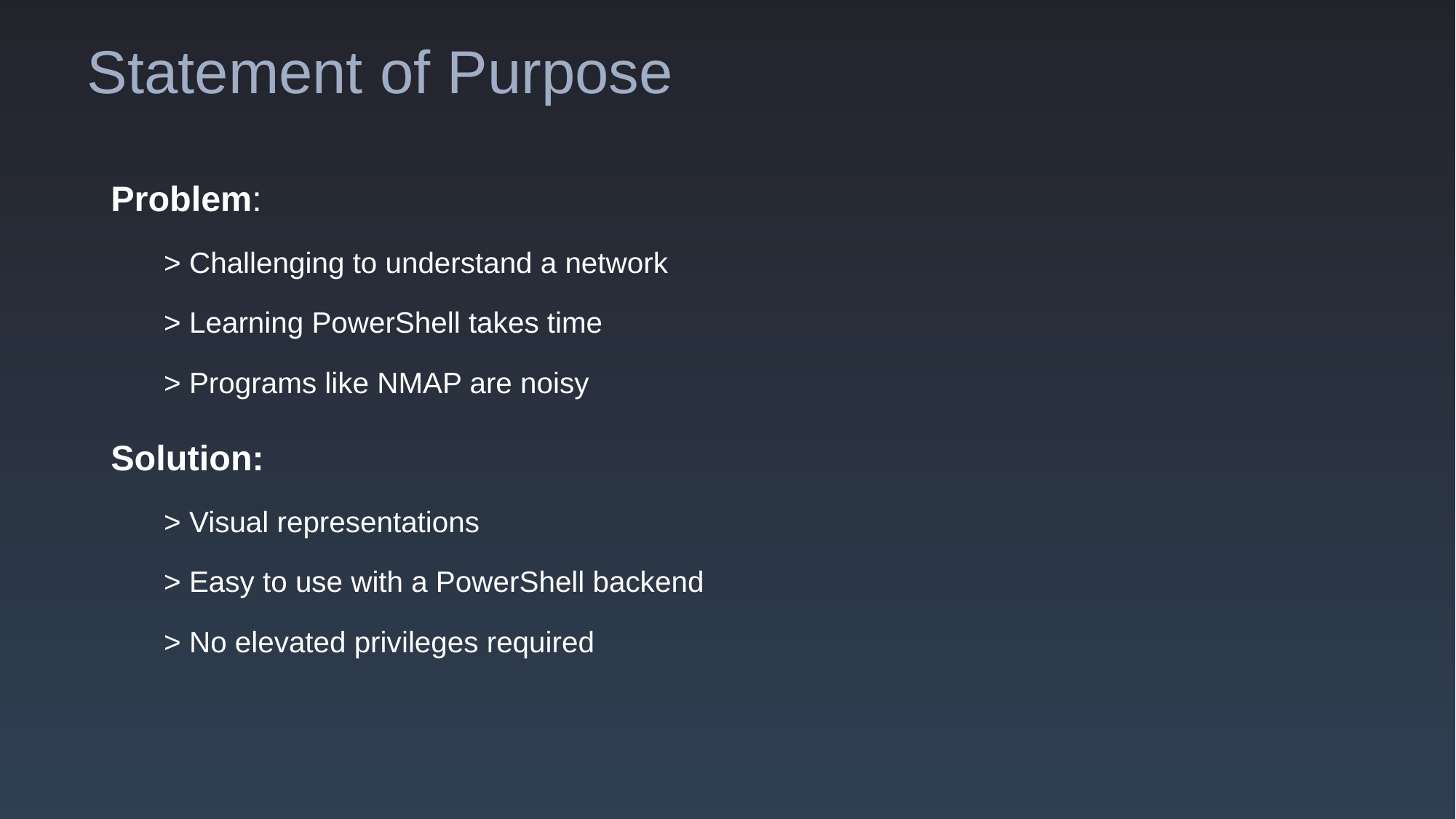

# Statement of Purpose
Problem:
> Challenging to understand a network
> Learning PowerShell takes time
> Programs like NMAP are noisy
Solution:
> Visual representations
> Easy to use with a PowerShell backend
> No elevated privileges required